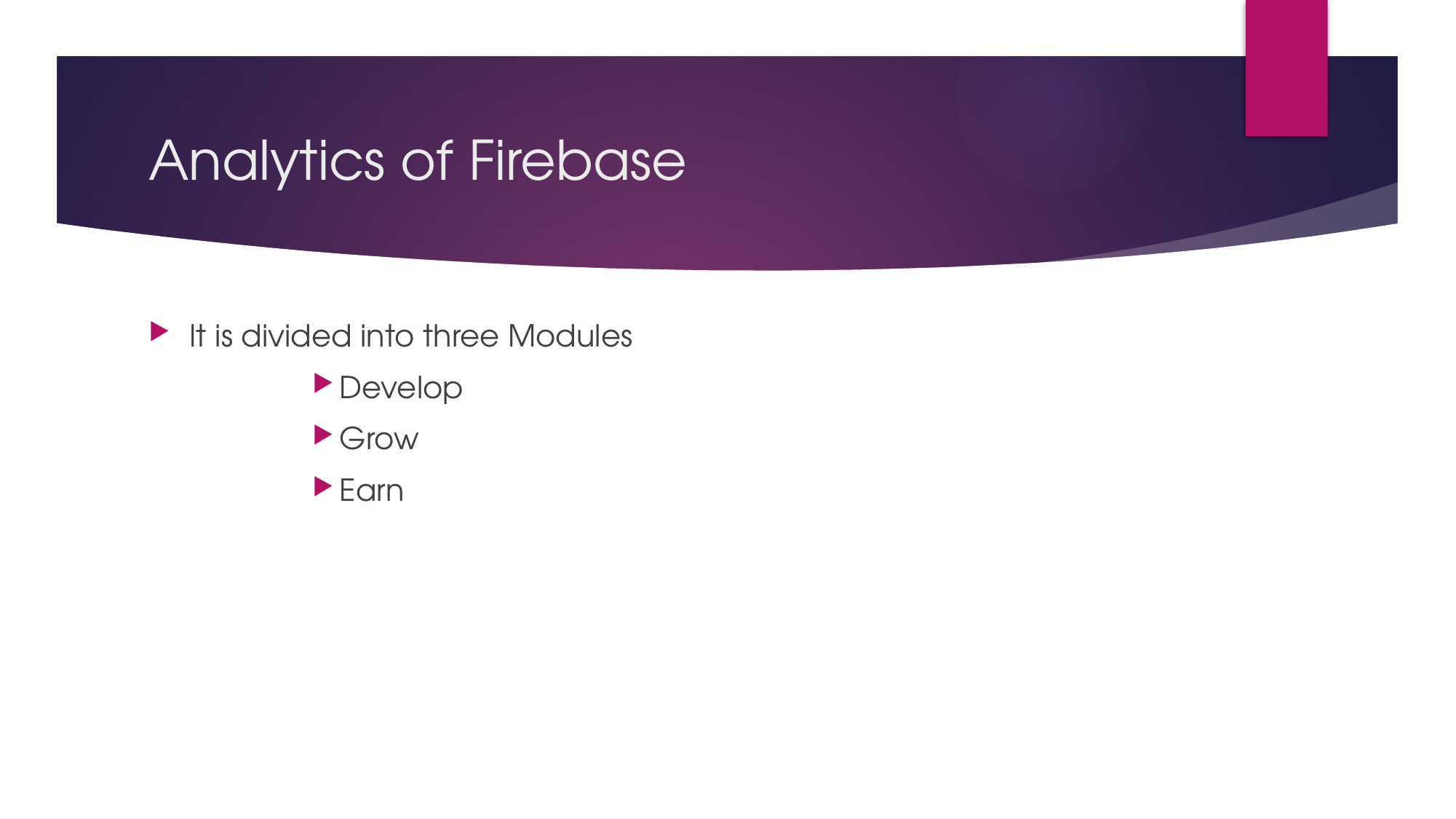

# Analytics of Firebase
It is divided into three Modules
Develop
Grow
Earn